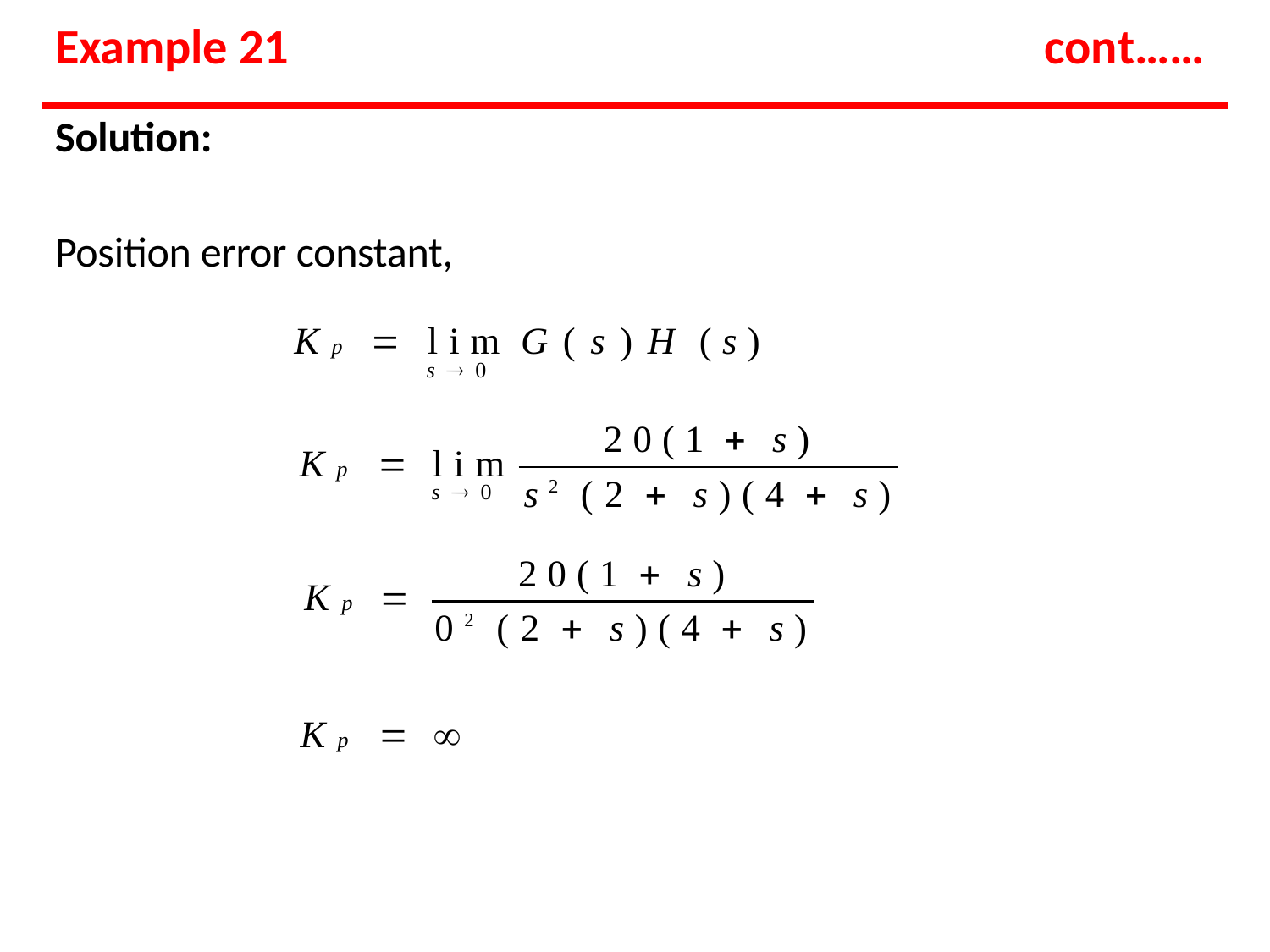

# Example 21
cont……

Solution:

Position error constant,

Kp = lim G(s)H (s)
s →0
20(1 + s)
Kp = lim
s2 (2 + s)(4 + s)
20(1 + s)

s →0
Kp =
02 (2 + s)(4 + s)

Kp = ∞